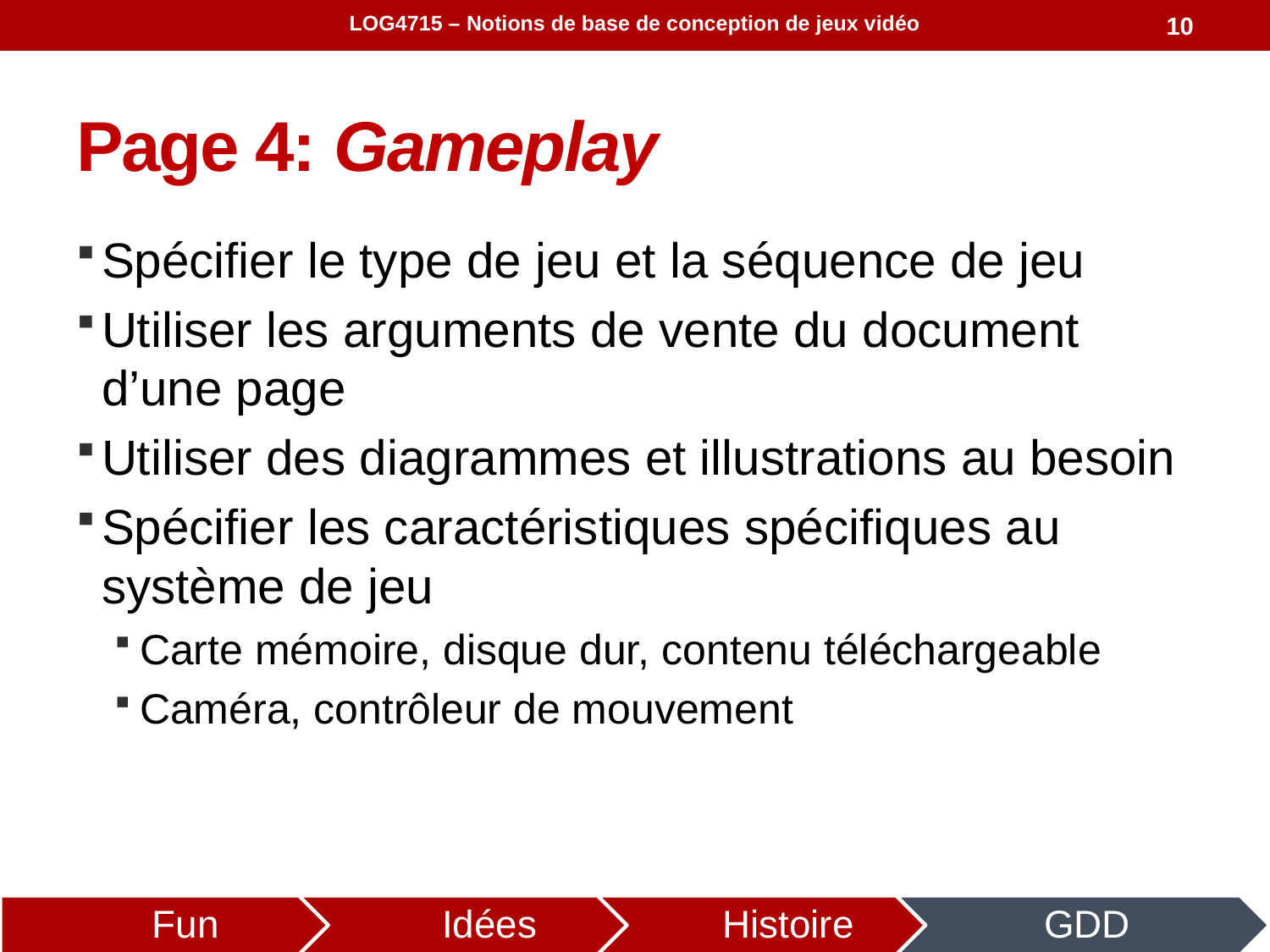

LOG4715 – Notions de base de conception de jeux vidéo
10
# Page 4: Gameplay
Spécifier le type de jeu et la séquence de jeu
Utiliser les arguments de vente du document d’une page
Utiliser des diagrammes et illustrations au besoin
Spécifier les caractéristiques spécifiques au système de jeu
Carte mémoire, disque dur, contenu téléchargeable
Caméra, contrôleur de mouvement